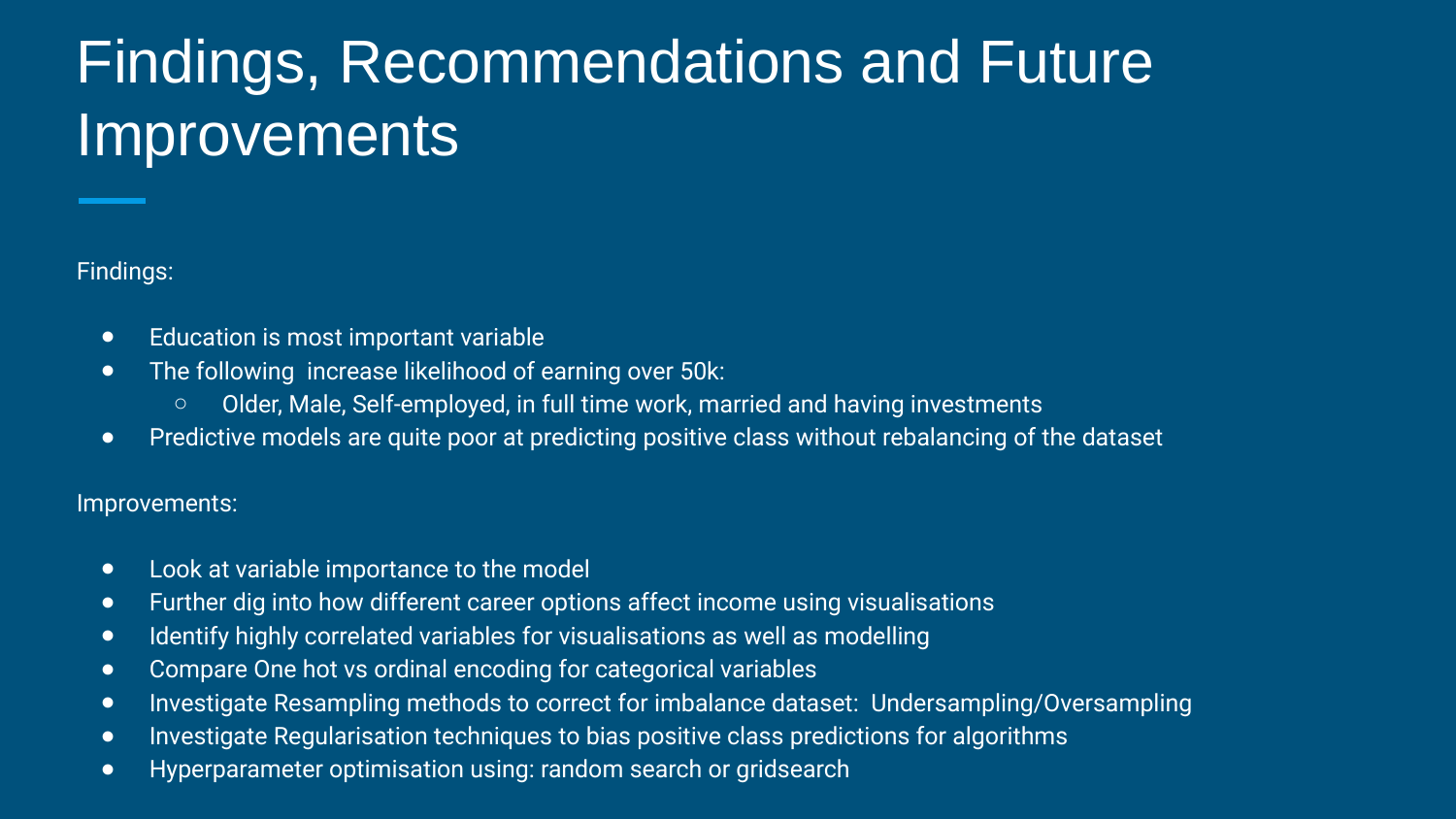

# Findings, Recommendations and Future Improvements
Findings:
Education is most important variable
The following  increase likelihood of earning over 50k:
Older, Male, Self-employed, in full time work, married and having investments
Predictive models are quite poor at predicting positive class without rebalancing of the dataset
Improvements:
Look at variable importance to the model
Further dig into how different career options affect income using visualisations
Identify highly correlated variables for visualisations as well as modelling
Compare One hot vs ordinal encoding for categorical variables
Investigate Resampling methods to correct for imbalance dataset:  Undersampling/Oversampling
Investigate Regularisation techniques to bias positive class predictions for algorithms
Hyperparameter optimisation using: random search or gridsearch